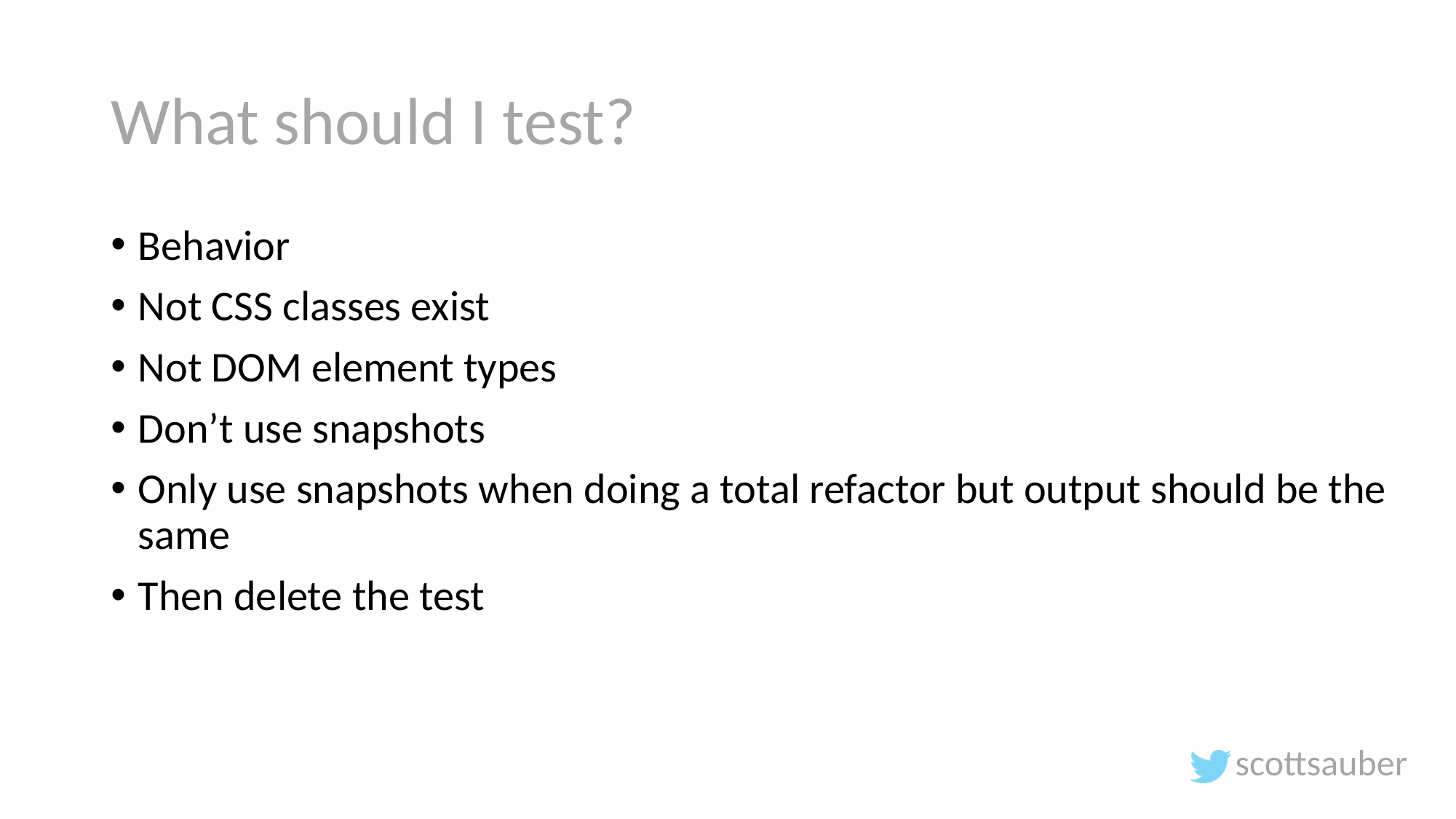

# What should I test?
Behavior
Not CSS classes exist
Not DOM element types
Don’t use snapshots
Only use snapshots when doing a total refactor but output should be the same
Then delete the test
scottsauber